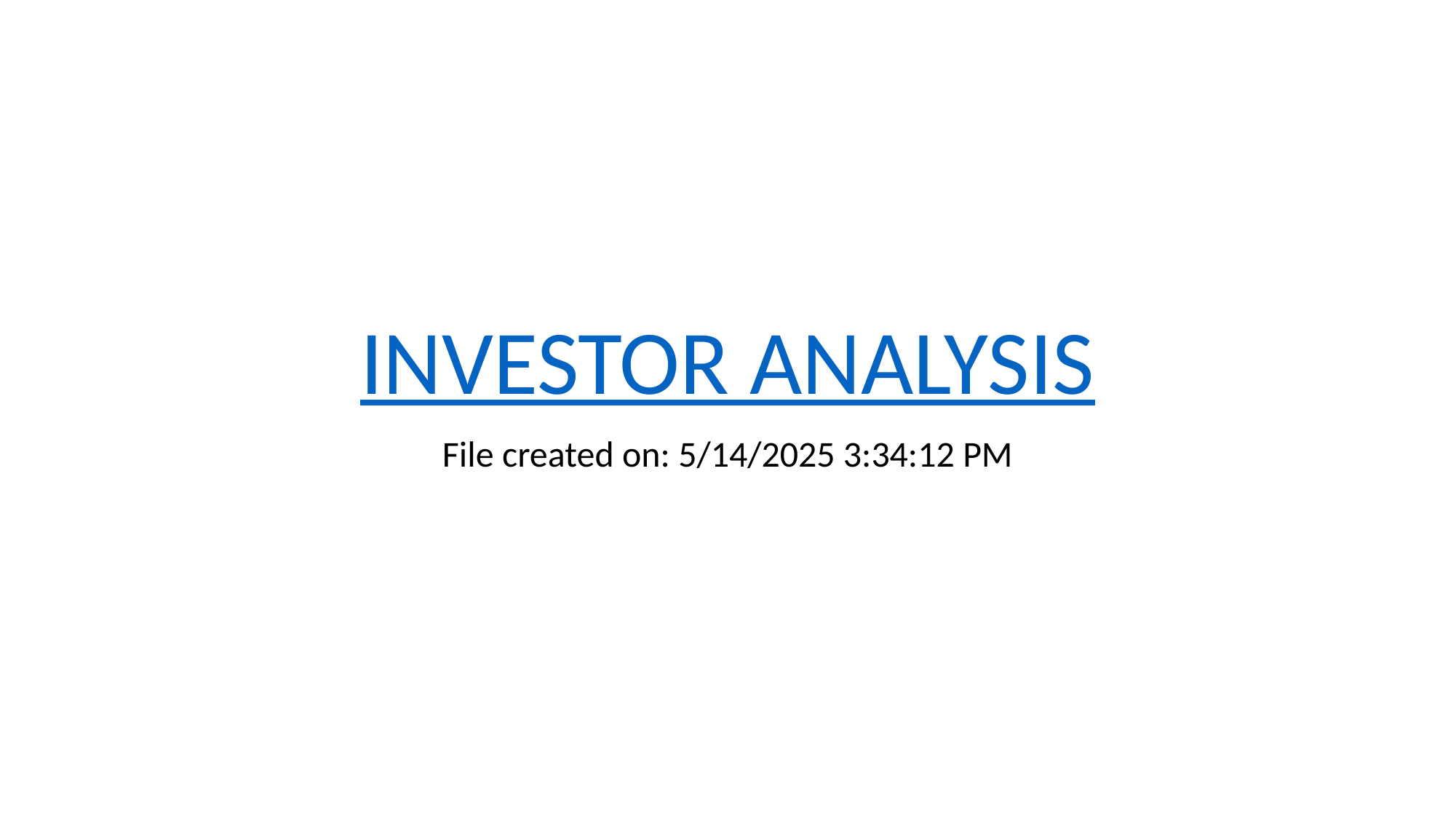

# INVESTOR ANALYSIS
File created on: 5/14/2025 3:34:12 PM